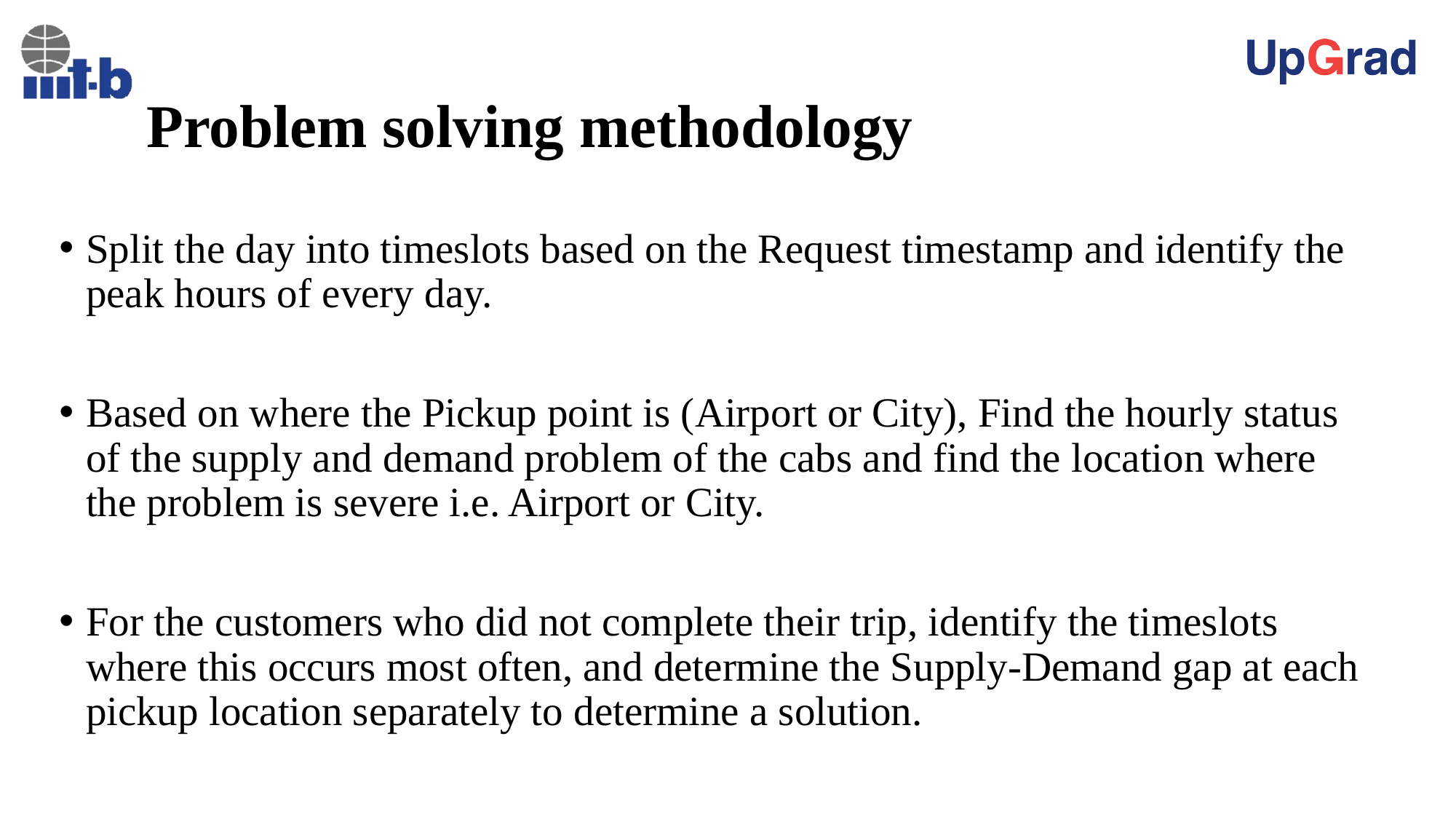

# Problem solving methodology
Split the day into timeslots based on the Request timestamp and identify the peak hours of every day.

Based on where the Pickup point is (Airport or City), Find the hourly status of the supply and demand problem of the cabs and find the location where the problem is severe i.e. Airport or City.

For the customers who did not complete their trip, identify the timeslots where this occurs most often, and determine the Supply-Demand gap at each pickup location separately to determine a solution.